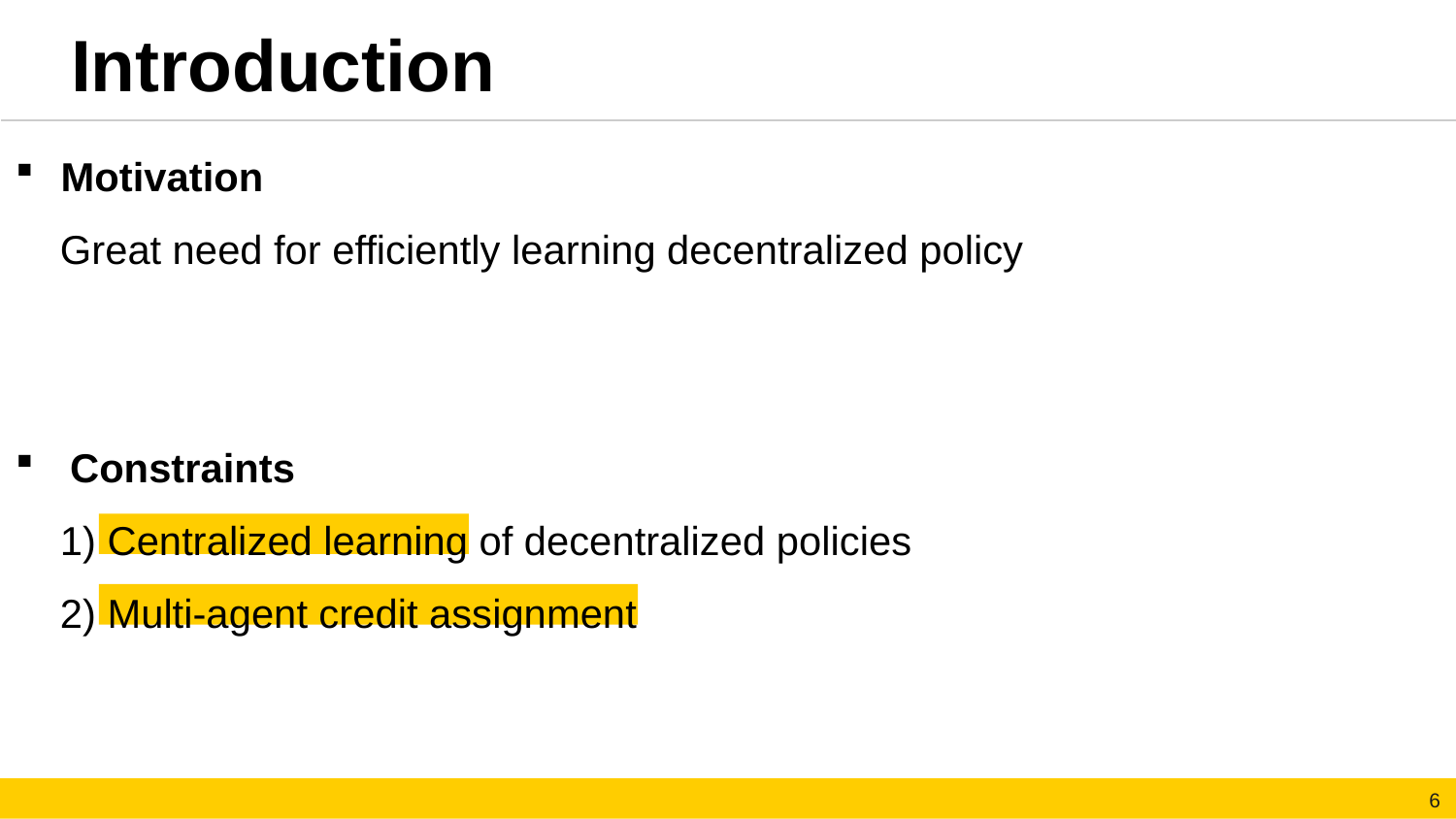

Introduction
Motivation
    Great need for efficiently learning decentralized policy

Constraints
    1) Centralized learning of decentralized policies
    2) Multi-agent credit assignment

6